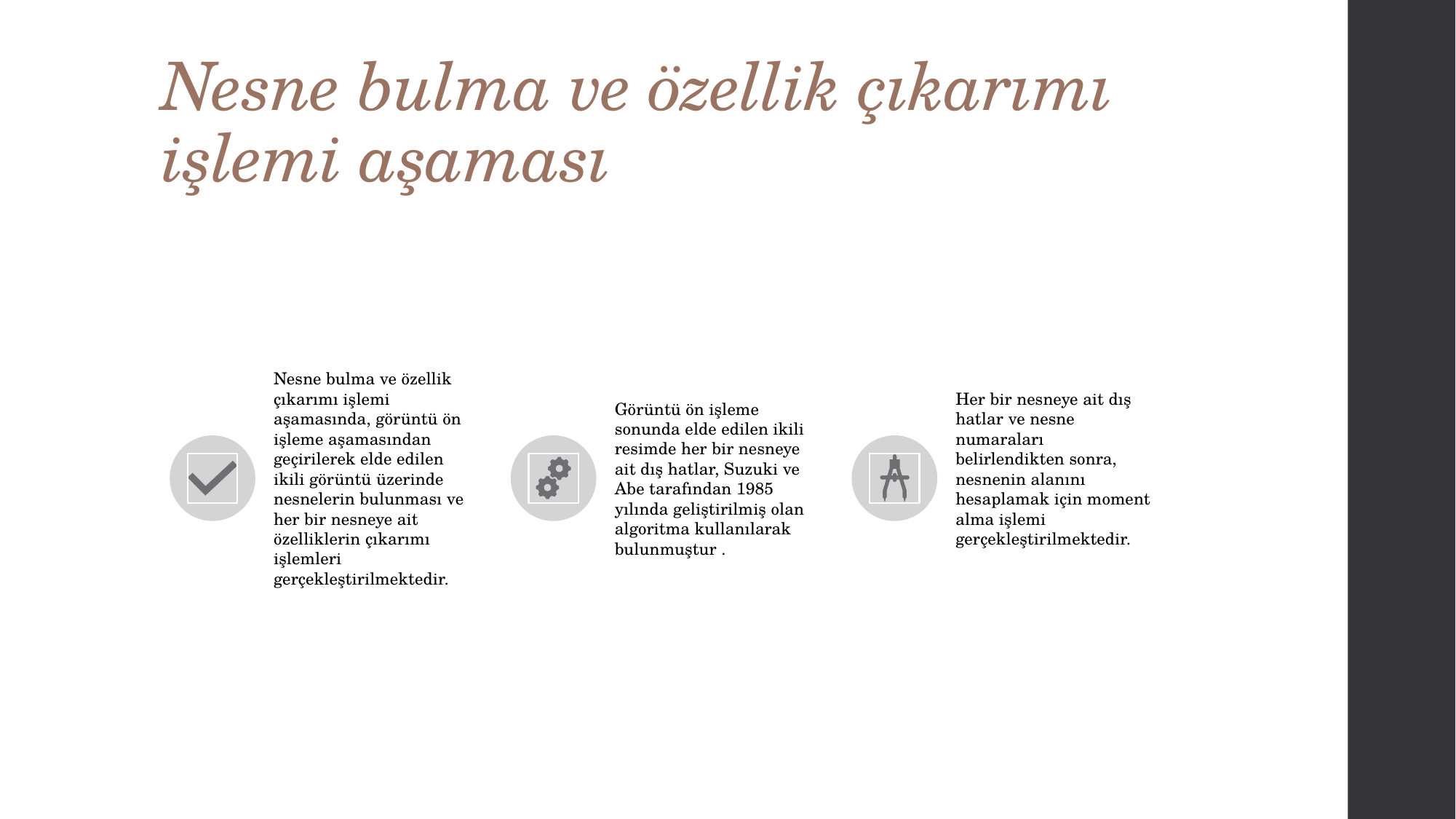

# Nesne bulma ve özellik çıkarımı işlemi aşaması
Nesne bulma ve özellik çıkarımı işlemi aşamasında, görüntü ön işleme aşamasından geçirilerek elde edilen ikili görüntü üzerinde nesnelerin bulunması ve her bir nesneye ait özelliklerin çıkarımı işlemleri gerçekleştirilmektedir.
Görüntü ön işleme sonunda elde edilen ikili resimde her bir nesneye ait dış hatlar, Suzuki ve
Abe tarafından 1985 yılında geliştirilmiş olan algoritma kullanılarak bulunmuştur .
Her bir nesneye ait dış hatlar ve nesne numaraları belirlendikten sonra, nesnenin alanını hesaplamak için moment alma işlemi gerçekleştirilmektedir.